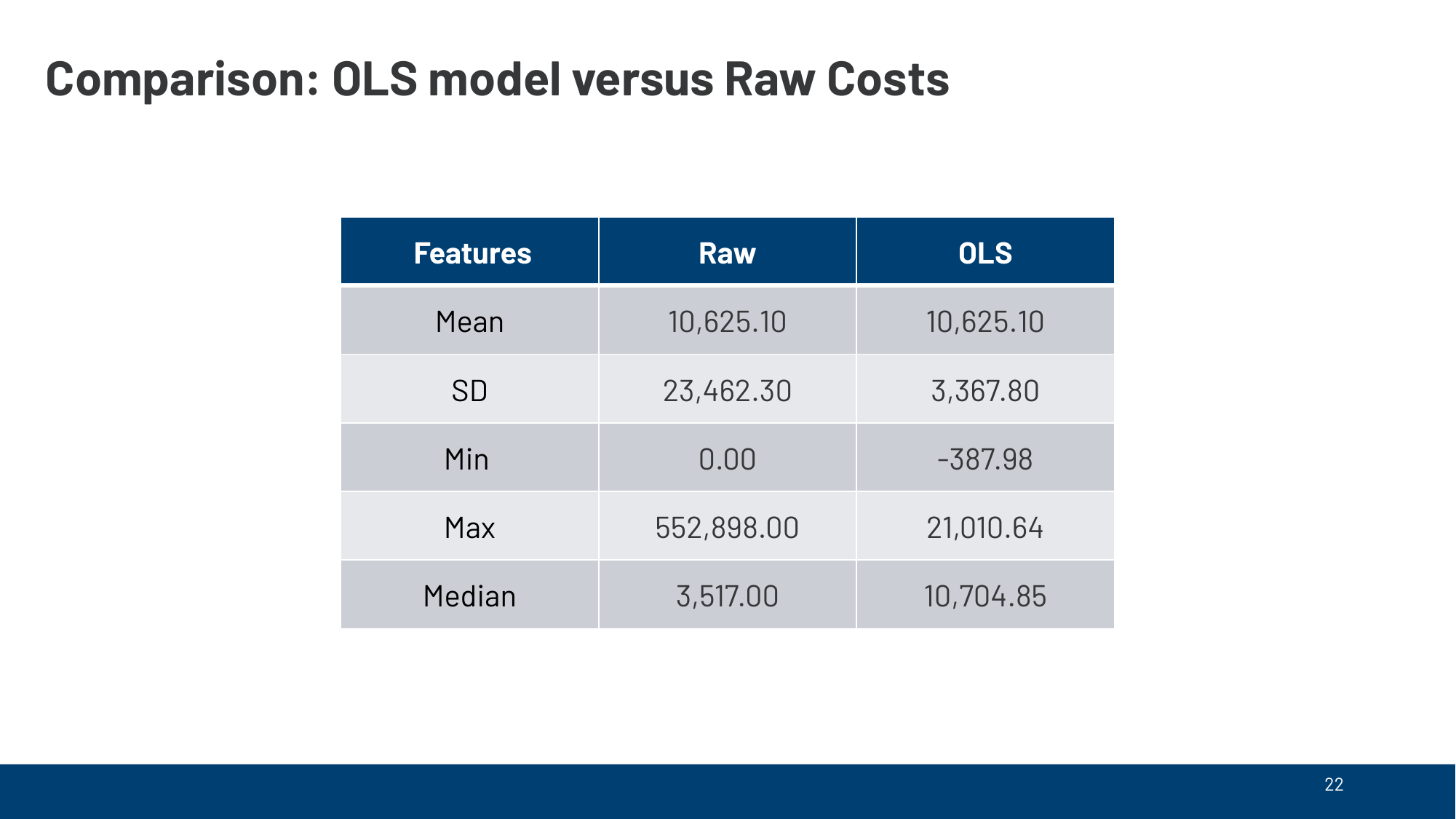

# Comparison: OLS model versus Raw Costs
| Features | Raw | OLS |
| --- | --- | --- |
| Mean | 10,625.10 | 10,625.10 |
| SD | 23,462.30 | 3,367.80 |
| Min | 0.00 | -387.98 |
| Max | 552,898.00 | 21,010.64 |
| Median | 3,517.00 | 10,704.85 |
22